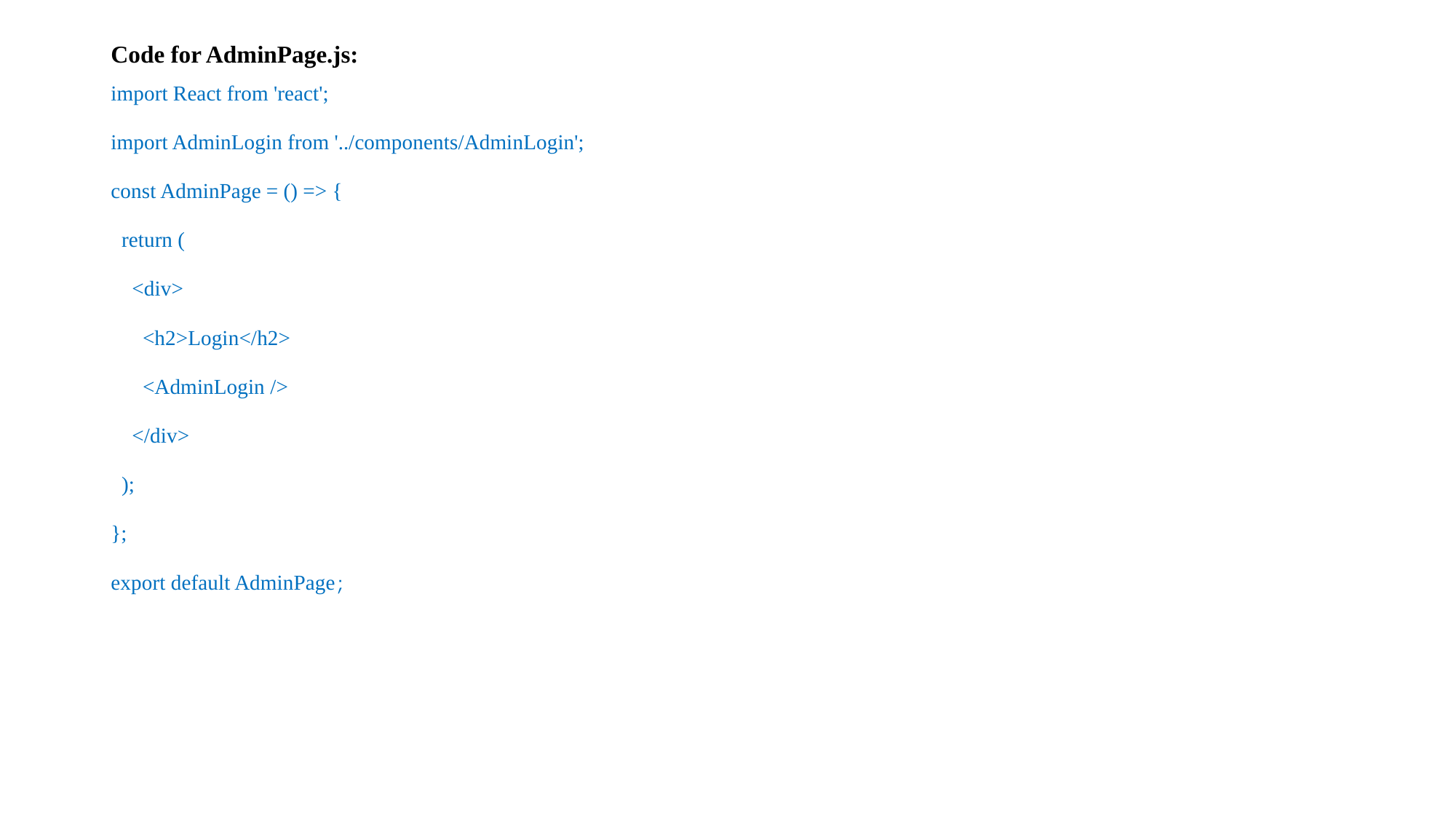

Code for AdminPage.js:
import React from 'react';
import AdminLogin from '../components/AdminLogin';
const AdminPage = () => {
  return (
    <div>
      <h2>Login</h2>
      <AdminLogin />
    </div>
  );
};
export default AdminPage;